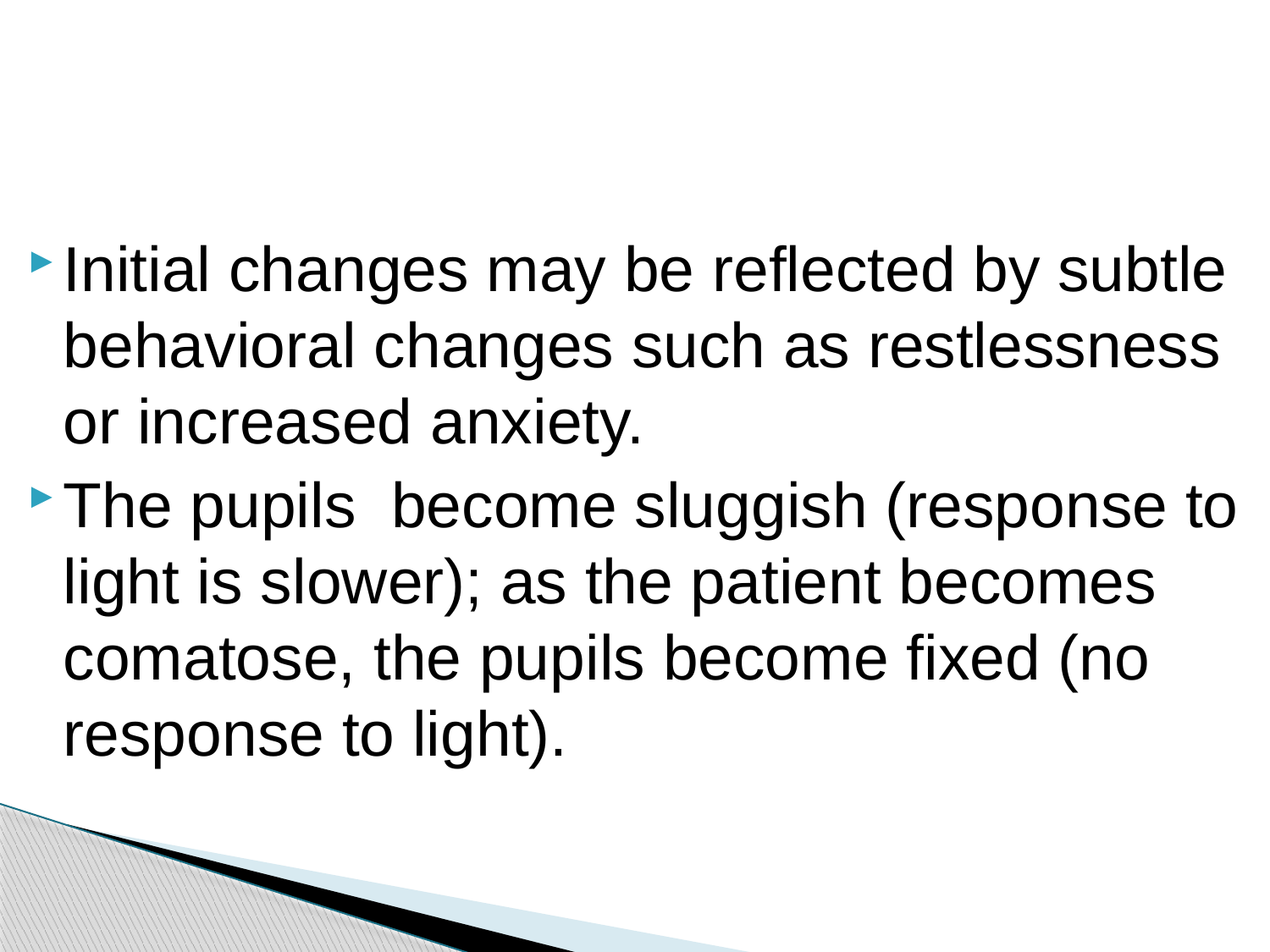

#
Initial changes may be reflected by subtle behavioral changes such as restlessness or increased anxiety.
The pupils  become sluggish (response to light is slower); as the patient becomes comatose, the pupils become fixed (no response to light).